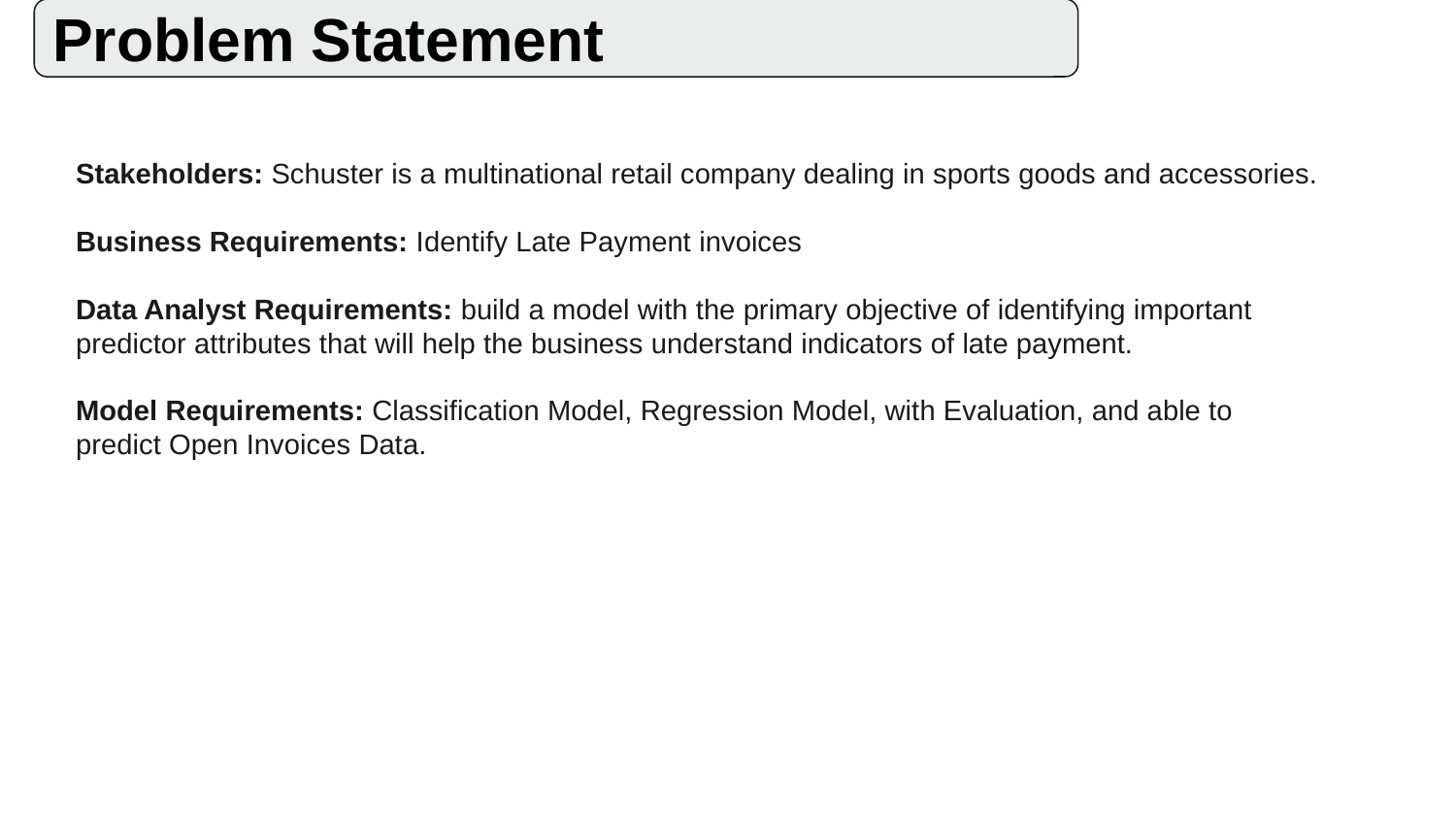

Problem Statement
Stakeholders: Schuster is a multinational retail company dealing in sports goods and accessories.
Business Requirements: Identify Late Payment invoices
Data Analyst Requirements: build a model with the primary objective of identifying important predictor attributes that will help the business understand indicators of late payment.
Model Requirements: Classification Model, Regression Model, with Evaluation, and able to predict Open Invoices Data.